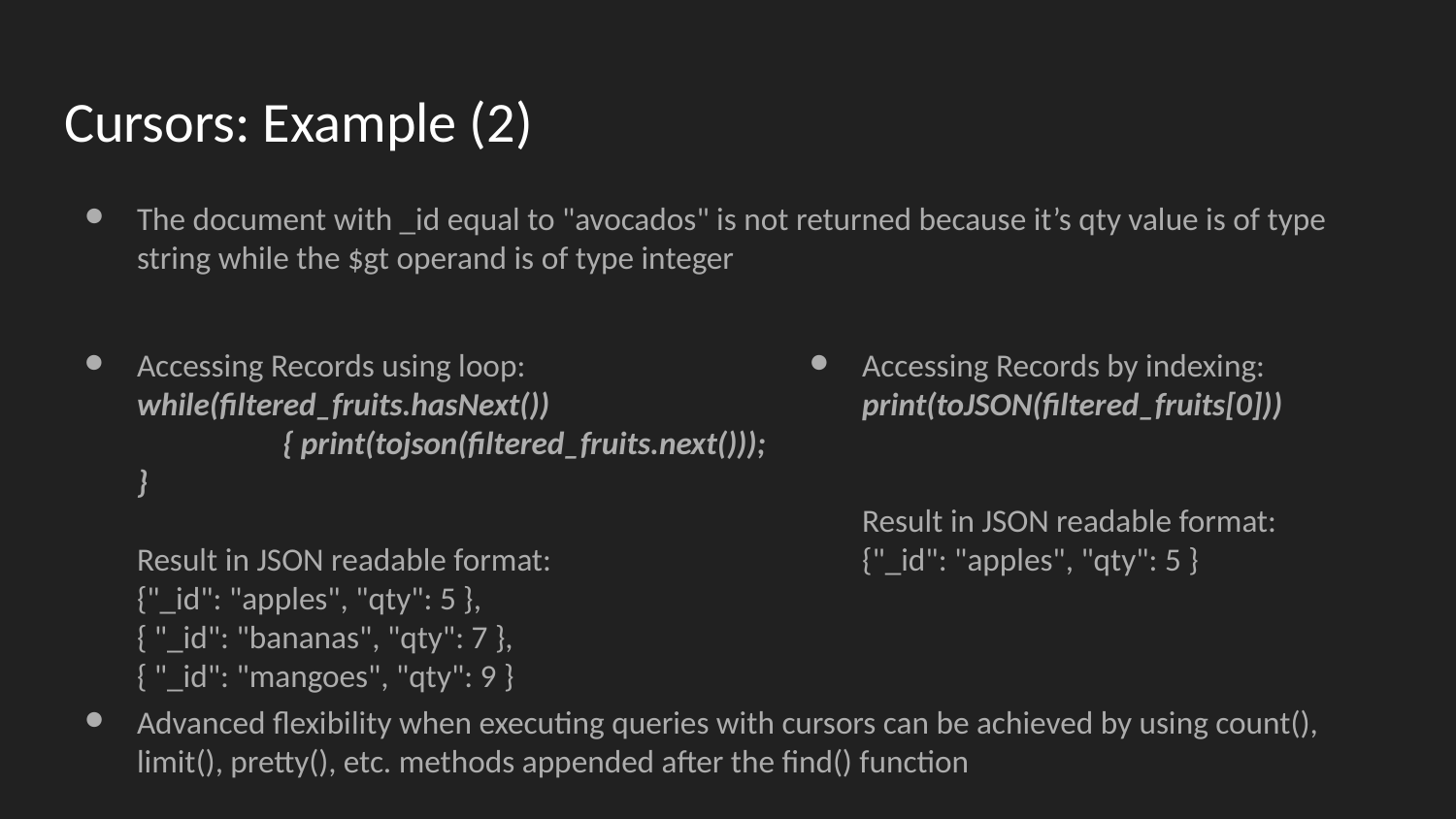

# Cursors: Example (2)
The document with _id equal to "avocados" is not returned because it’s qty value is of type string while the $gt operand is of type integer

Advanced flexibility when executing queries with cursors can be achieved by using count(), limit(), pretty(), etc. methods appended after the find() function

Accessing Records using loop:
while(filtered_fruits.hasNext())
	{ print(tojson(filtered_fruits.next())); }

Result in JSON readable format:
{"_id": "apples", "qty": 5 },
{ "_id": "bananas", "qty": 7 },
{ "_id": "mangoes", "qty": 9 }
Accessing Records by indexing:
print(toJSON(filtered_fruits[0]))

Result in JSON readable format:
{"_id": "apples", "qty": 5 }